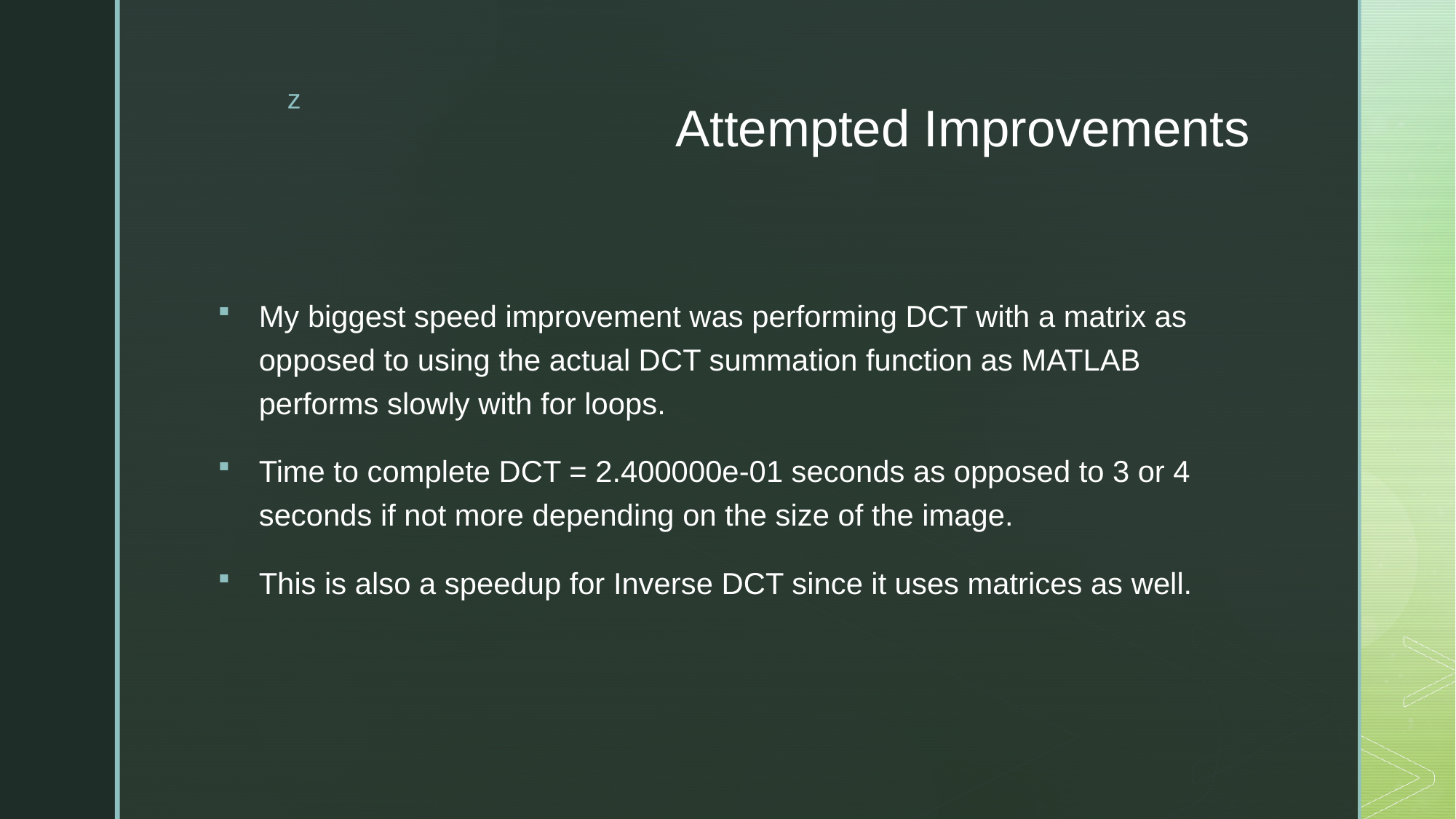

# Attempted Improvements
My biggest speed improvement was performing DCT with a matrix as opposed to using the actual DCT summation function as MATLAB performs slowly with for loops.
Time to complete DCT = 2.400000e-01 seconds as opposed to 3 or 4 seconds if not more depending on the size of the image.
This is also a speedup for Inverse DCT since it uses matrices as well.